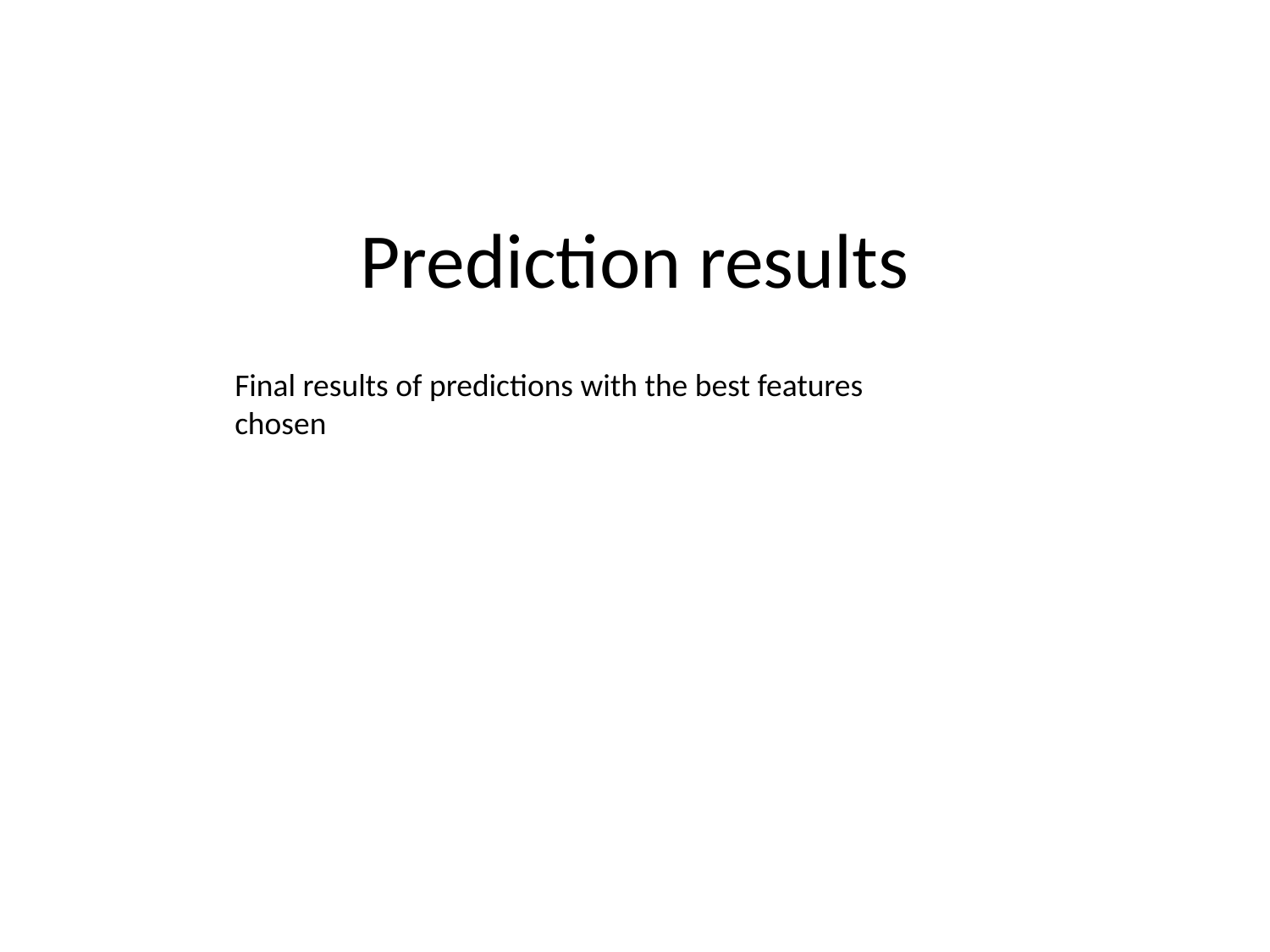

# Prediction results
Final results of predictions with the best features chosen